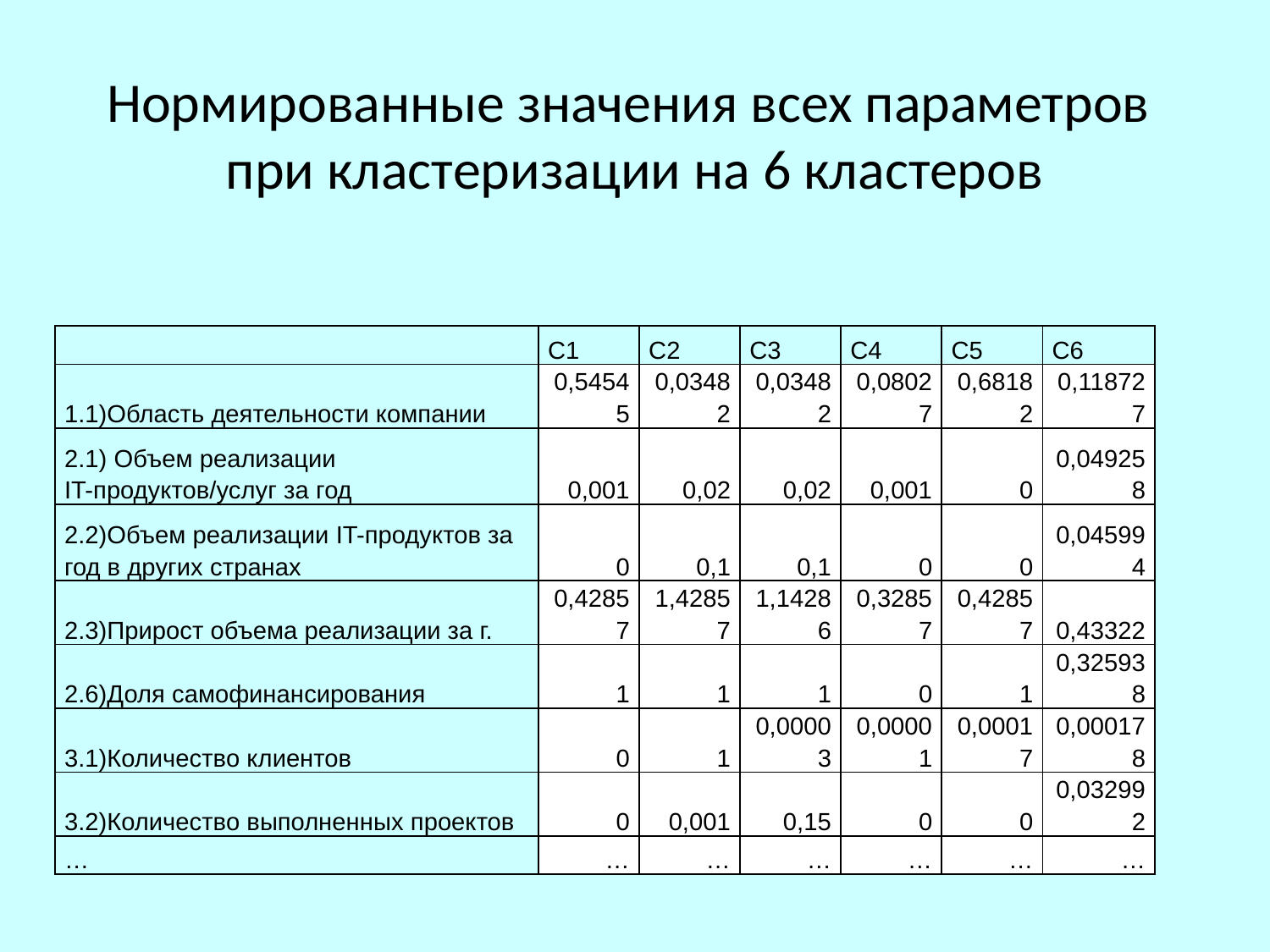

# Нормированные значения всех параметров при кластеризации на 6 кластеров
|  | С1 | С2 | С3 | С4 | С5 | С6 |
| --- | --- | --- | --- | --- | --- | --- |
| 1.1)Область деятельности компании | 0,54545 | 0,03482 | 0,03482 | 0,08027 | 0,68182 | 0,118727 |
| 2.1) Объем реализации IT-продуктов/услуг за год | 0,001 | 0,02 | 0,02 | 0,001 | 0 | 0,049258 |
| 2.2)Объем реализации IT-продуктов за год в других странах | 0 | 0,1 | 0,1 | 0 | 0 | 0,045994 |
| 2.3)Прирост объема реализации за г. | 0,42857 | 1,42857 | 1,14286 | 0,32857 | 0,42857 | 0,43322 |
| 2.6)Доля самофинансирования | 1 | 1 | 1 | 0 | 1 | 0,325938 |
| 3.1)Количество клиентов | 0 | 1 | 0,00003 | 0,00001 | 0,00017 | 0,000178 |
| 3.2)Количество выполненных проектов | 0 | 0,001 | 0,15 | 0 | 0 | 0,032992 |
| … | … | … | … | … | … | … |